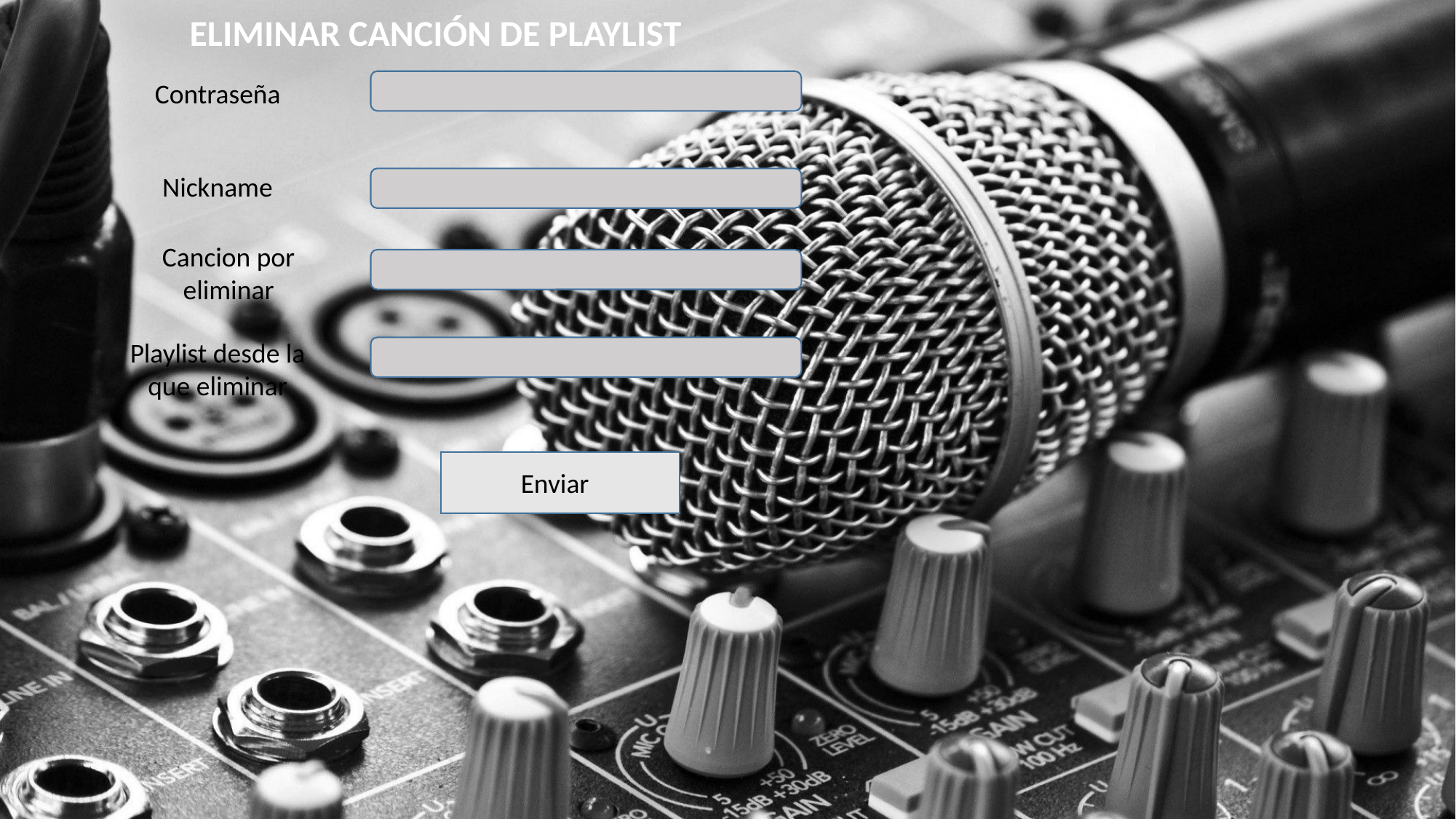

ELIMINAR CANCIÓN DE PLAYLIST
Contraseña

Nickname

Cancion por eliminar

Playlist desde la que eliminar

Enviar